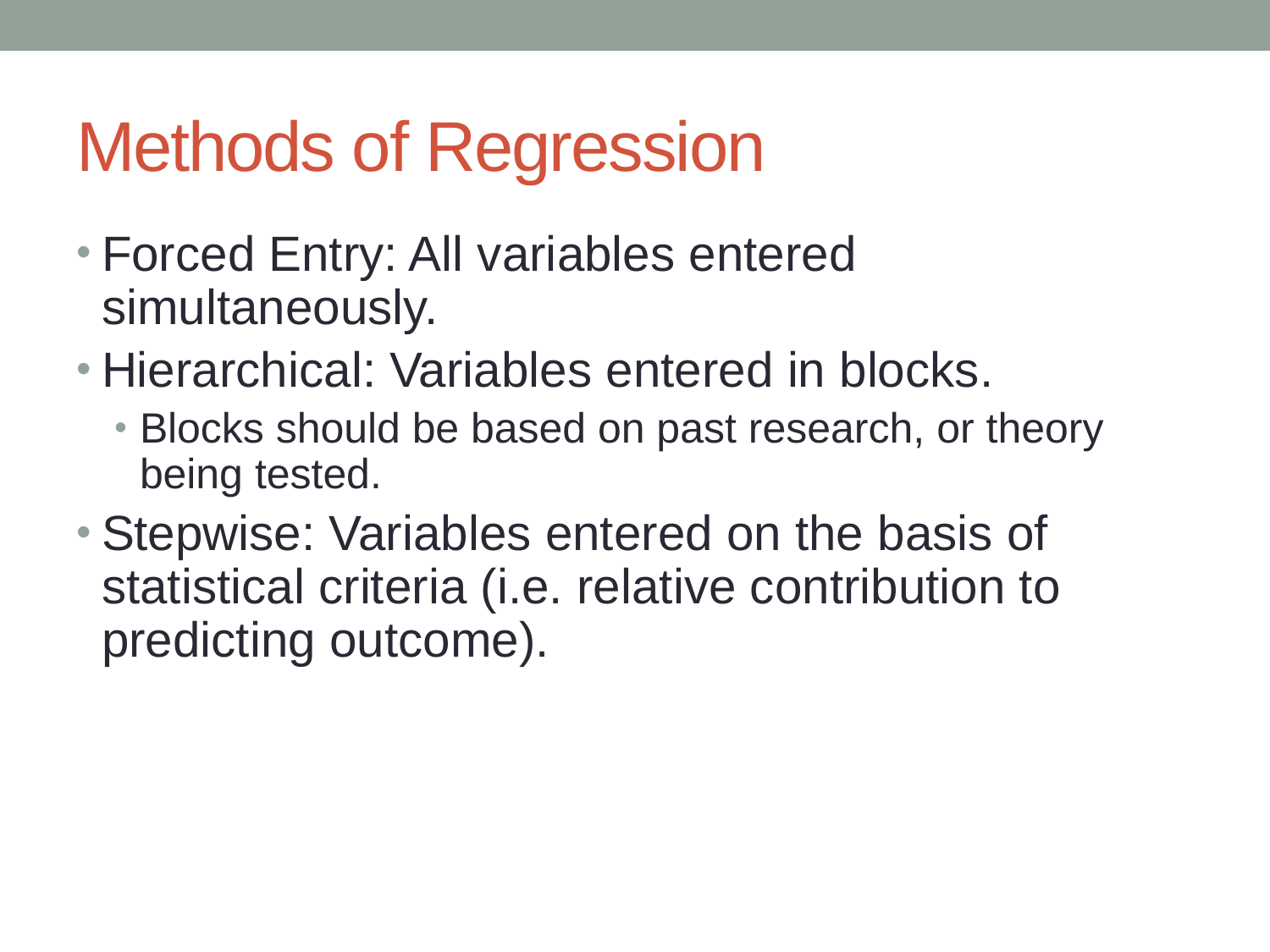

# Methods of Regression
Forced Entry: All variables entered simultaneously.
Hierarchical: Variables entered in blocks.
Blocks should be based on past research, or theory being tested.
Stepwise: Variables entered on the basis of statistical criteria (i.e. relative contribution to predicting outcome).
Slide 31